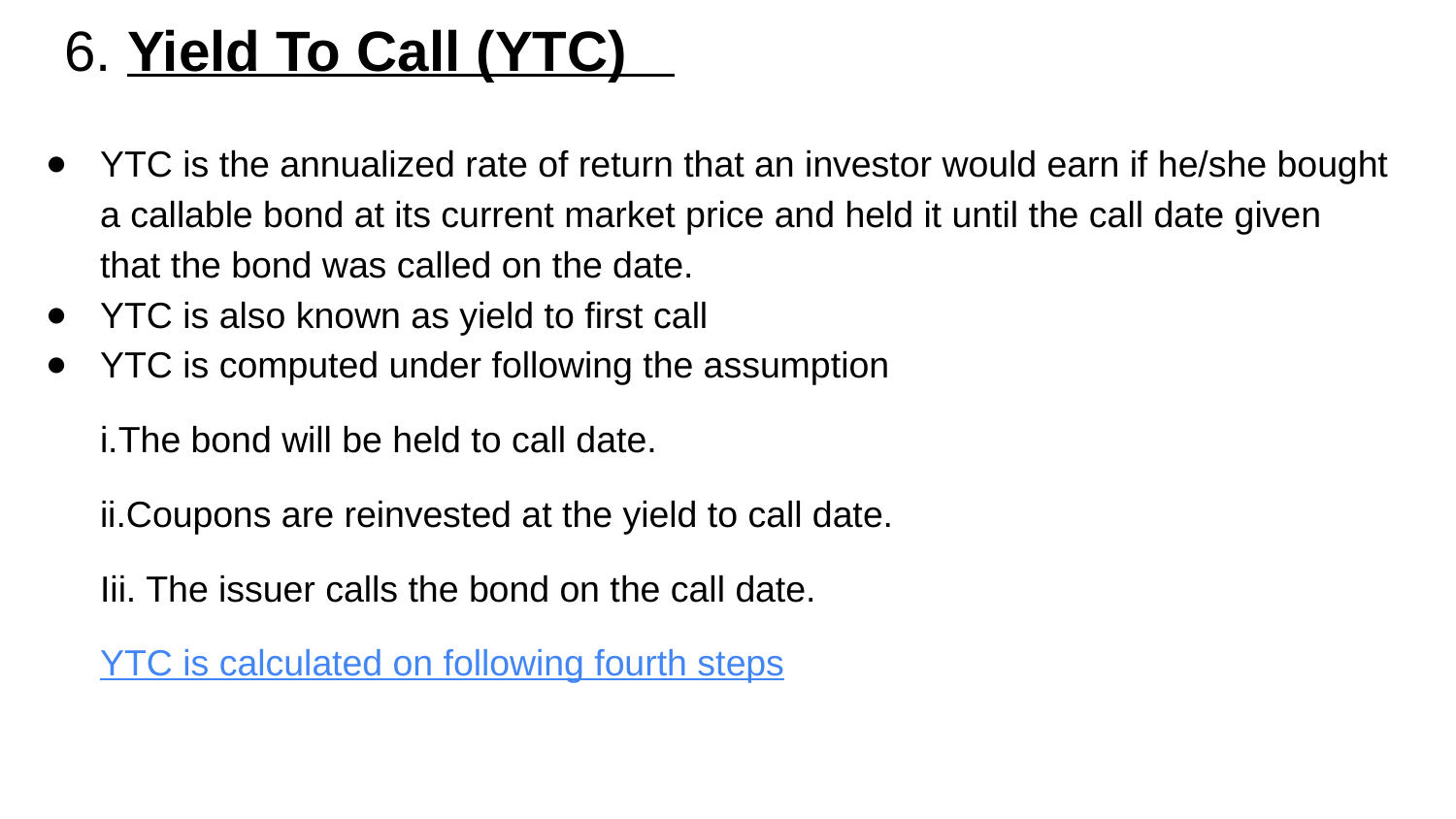

# 6. Yield To Call (YTC)
YTC is the annualized rate of return that an investor would earn if he/she bought a callable bond at its current market price and held it until the call date given that the bond was called on the date.
YTC is also known as yield to first call
YTC is computed under following the assumption
i.The bond will be held to call date.
ii.Coupons are reinvested at the yield to call date.
Iii. The issuer calls the bond on the call date.
YTC is calculated on following fourth steps